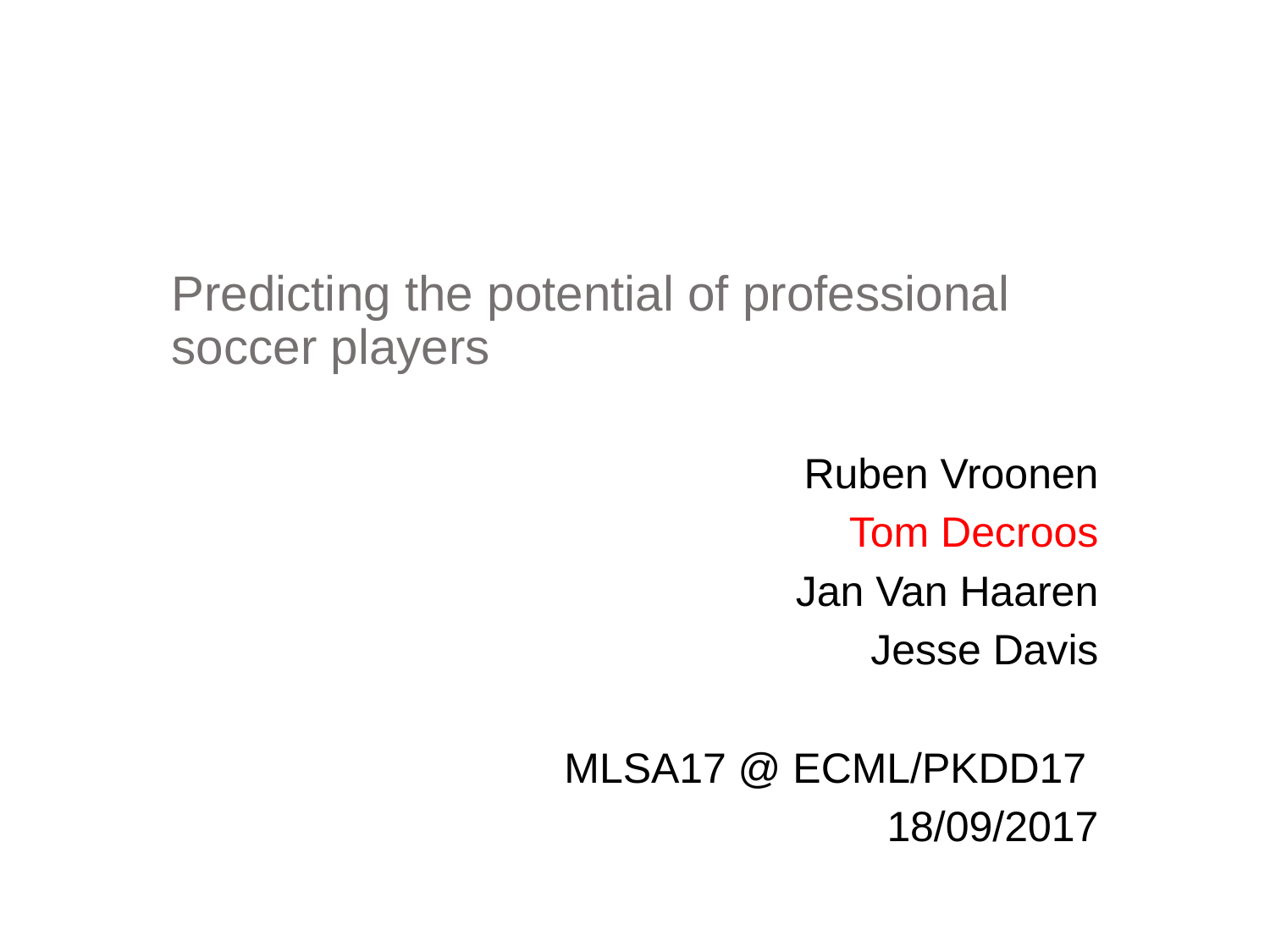

# Predicting the potential of professional soccer players
Ruben Vroonen
Tom Decroos
Jan Van Haaren
Jesse Davis

MLSA17 @ ECML/PKDD17
18/09/2017